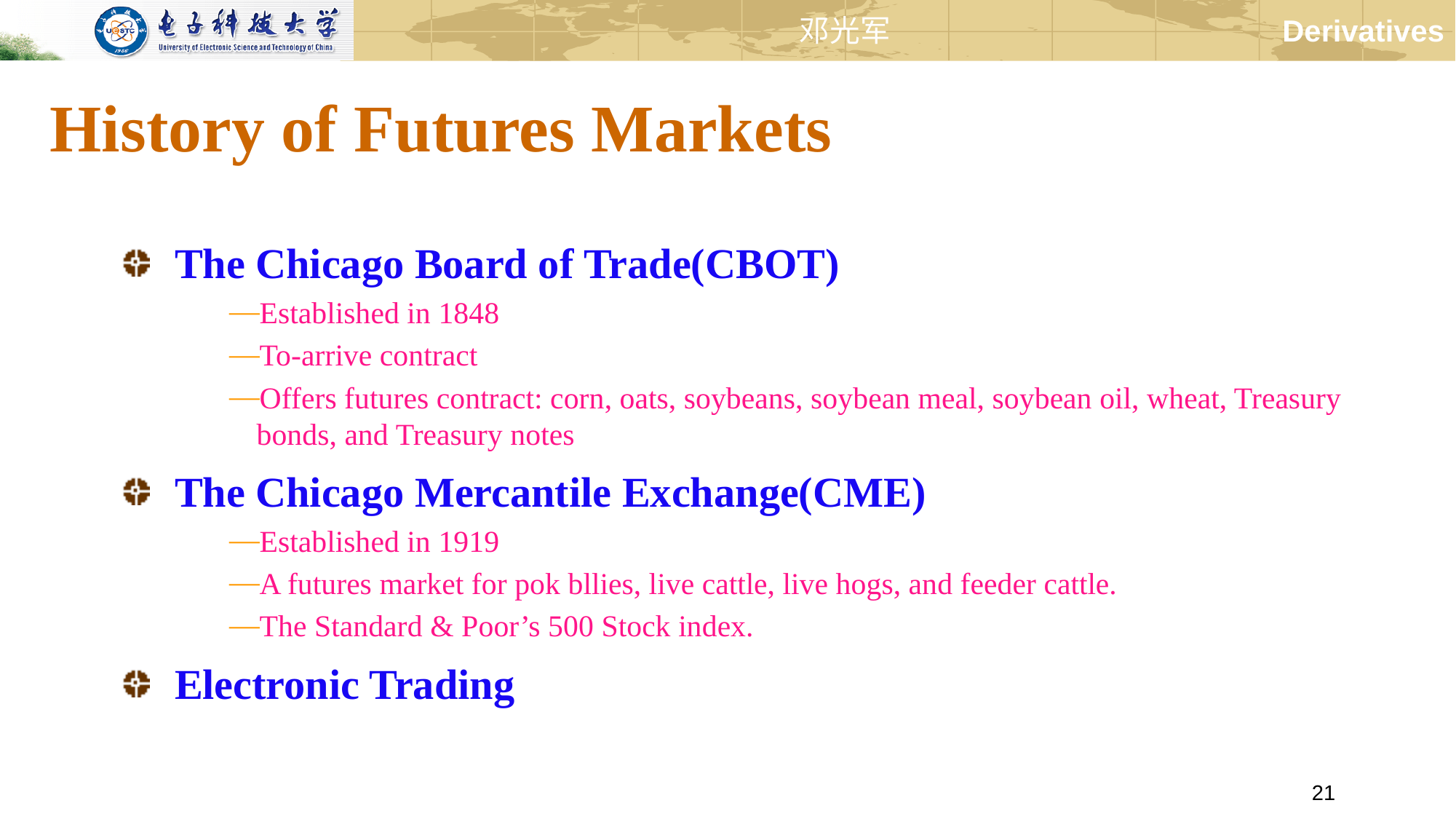

# History of Futures Markets
The Chicago Board of Trade(CBOT)
Established in 1848
To-arrive contract
Offers futures contract: corn, oats, soybeans, soybean meal, soybean oil, wheat, Treasury bonds, and Treasury notes
The Chicago Mercantile Exchange(CME)
Established in 1919
A futures market for pok bllies, live cattle, live hogs, and feeder cattle.
The Standard & Poor’s 500 Stock index.
Electronic Trading